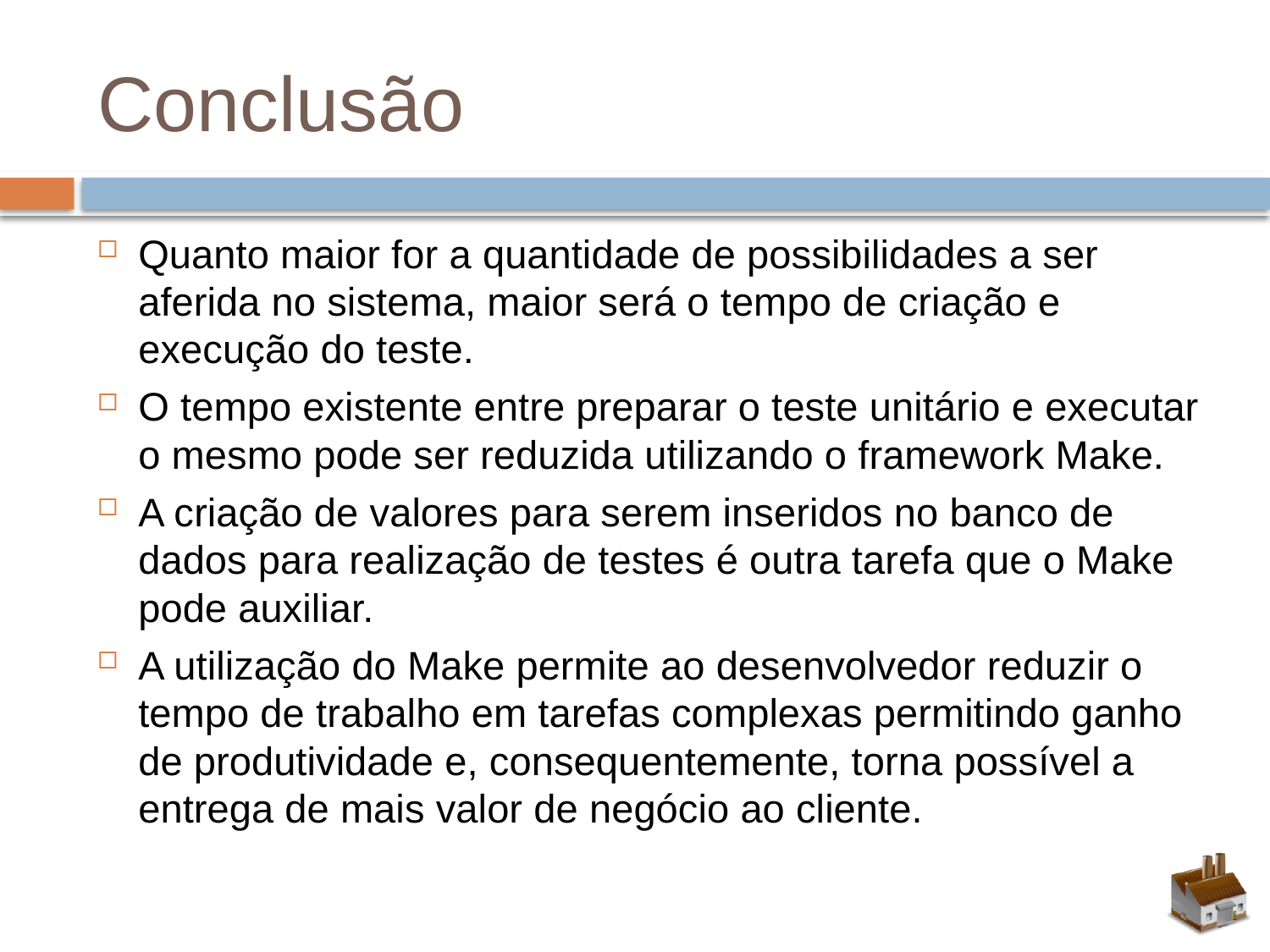

# Conclusão
Quanto maior for a quantidade de possibilidades a ser aferida no sistema, maior será o tempo de criação e execução do teste.
O tempo existente entre preparar o teste unitário e executar o mesmo pode ser reduzida utilizando o framework Make.
A criação de valores para serem inseridos no banco de dados para realização de testes é outra tarefa que o Make pode auxiliar.
A utilização do Make permite ao desenvolvedor reduzir o tempo de trabalho em tarefas complexas permitindo ganho de produtividade e, consequentemente, torna possível a entrega de mais valor de negócio ao cliente.